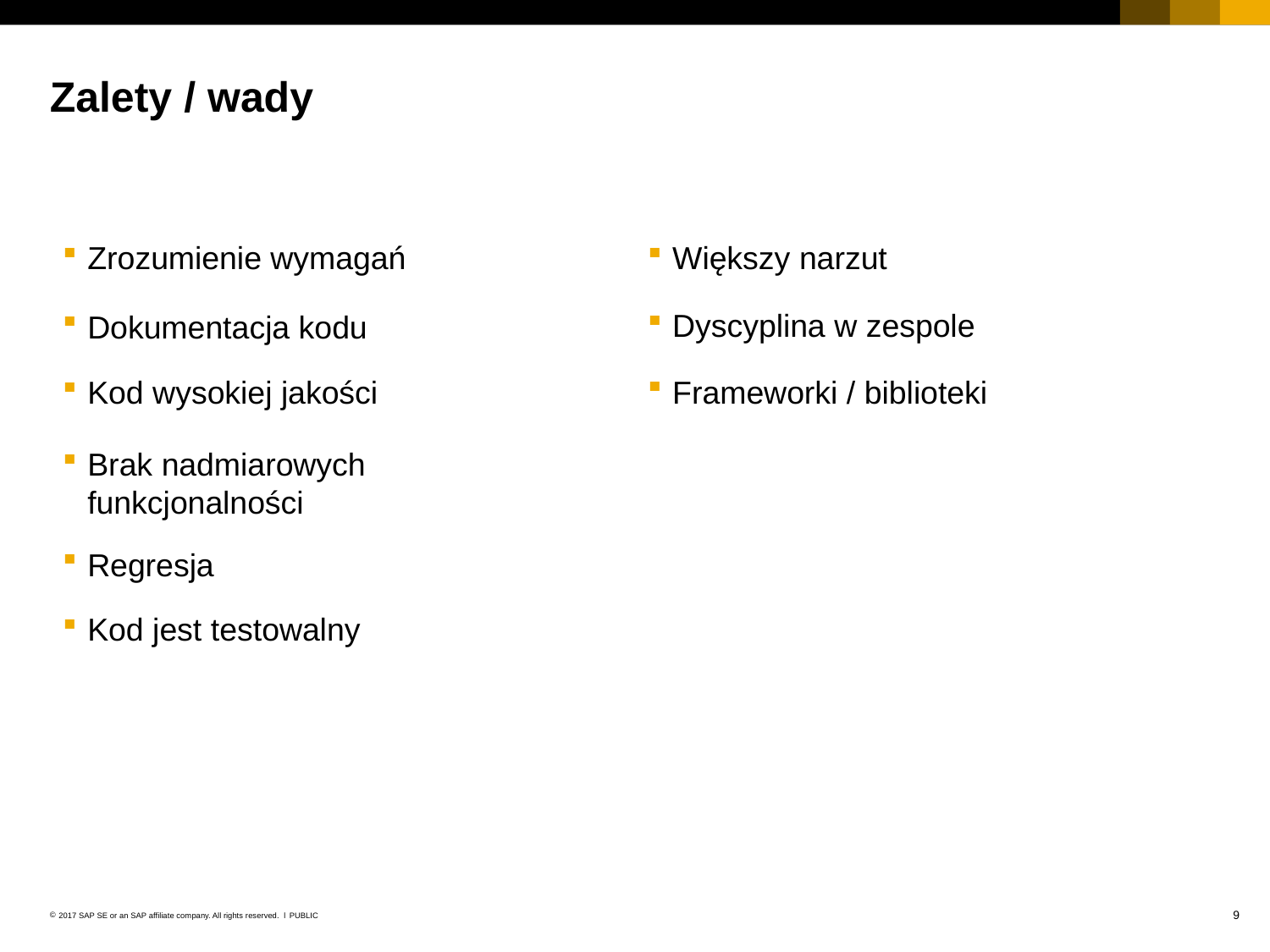

# Zalety / wady
Zrozumienie wymagań
Większy narzut
Dyscyplina w zespole
Dokumentacja kodu
Frameworki / biblioteki
Kod wysokiej jakości
Brak nadmiarowych funkcjonalności

Regresja
Kod jest testowalny